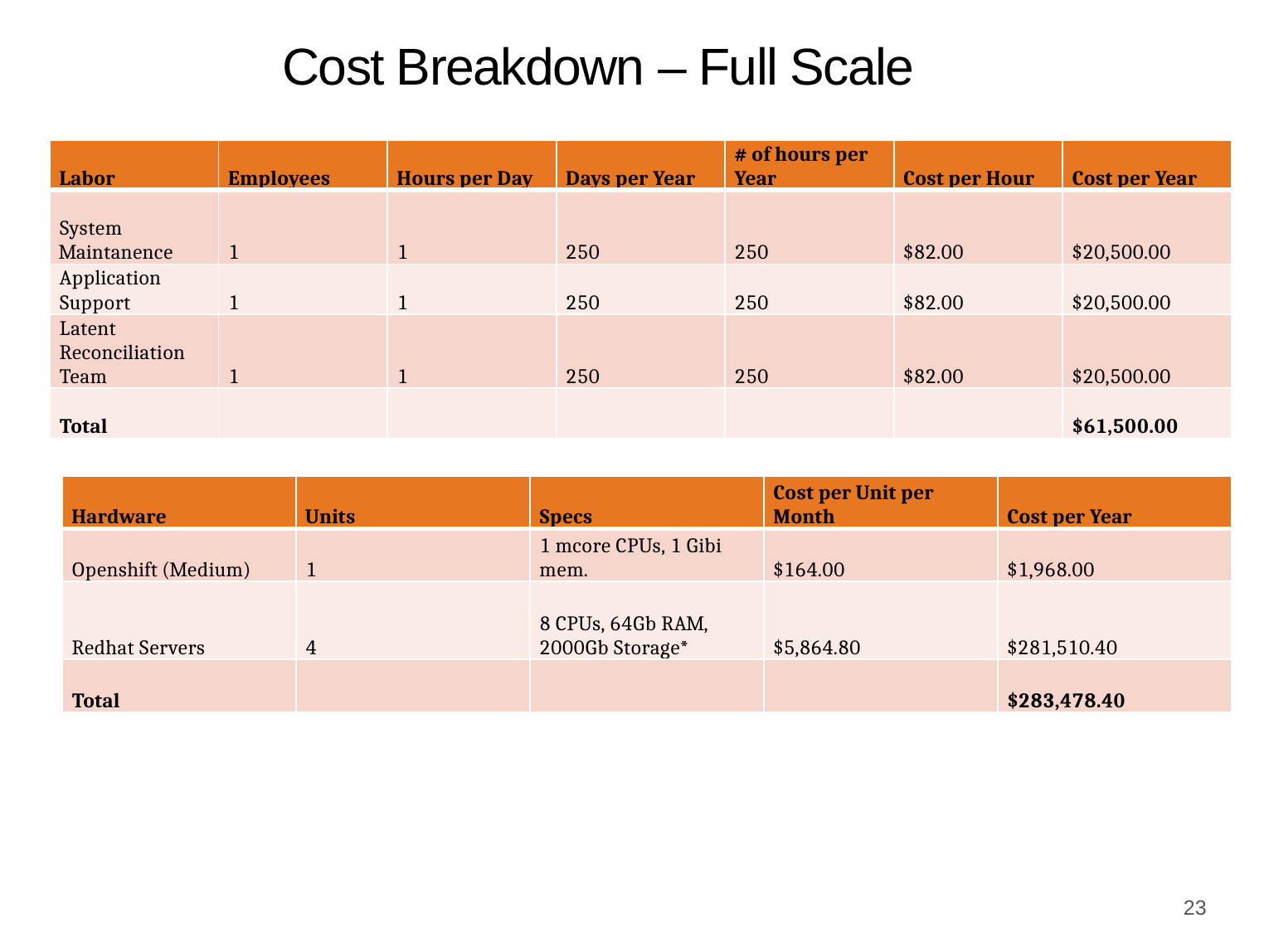

Cost Breakdown – Full Scale
| Labor | Employees | Hours per Day | Days per Year | # of hours per Year | Cost per Hour | Cost per Year |
| --- | --- | --- | --- | --- | --- | --- |
| System Maintanence | 1 | 1 | 250 | 250 | $82.00 | $20,500.00 |
| Application Support | 1 | 1 | 250 | 250 | $82.00 | $20,500.00 |
| Latent Reconciliation Team | 1 | 1 | 250 | 250 | $82.00 | $20,500.00 |
| Total |  |  |  |  |  | $61,500.00 |
| Hardware | Units | Specs | Cost per Unit per Month | Cost per Year |
| --- | --- | --- | --- | --- |
| Openshift (Medium) | 1 | 1 mcore CPUs, 1 Gibi mem. | $164.00 | $1,968.00 |
| Redhat Servers | 4 | 8 CPUs, 64Gb RAM, 2000Gb Storage\* | $5,864.80 | $281,510.40 |
| Total |  |  |  | $283,478.40 |
23